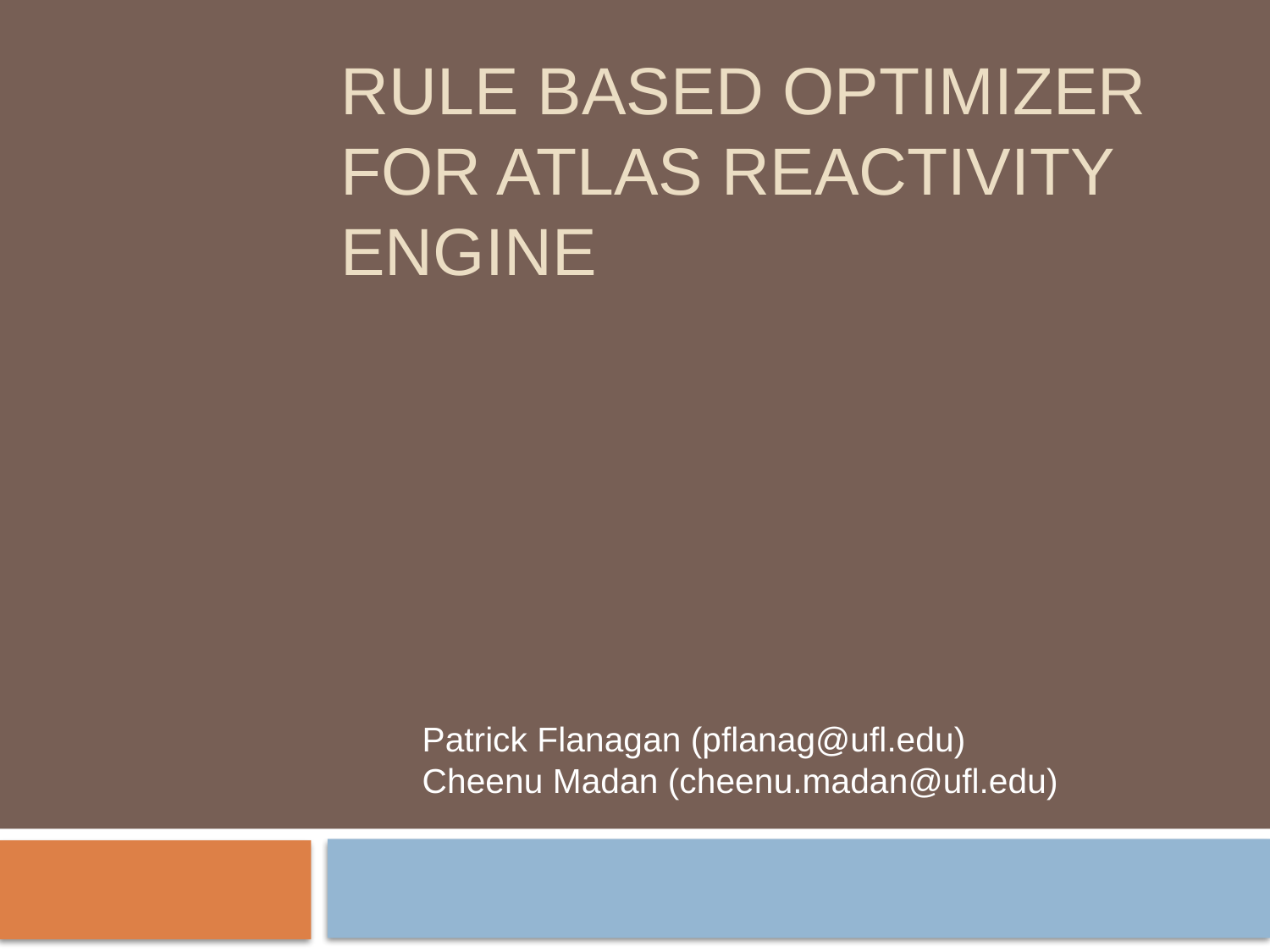

# Rule based optimizer for atlas reactivity engine
Patrick Flanagan (pflanag@ufl.edu)
Cheenu Madan (cheenu.madan@ufl.edu)